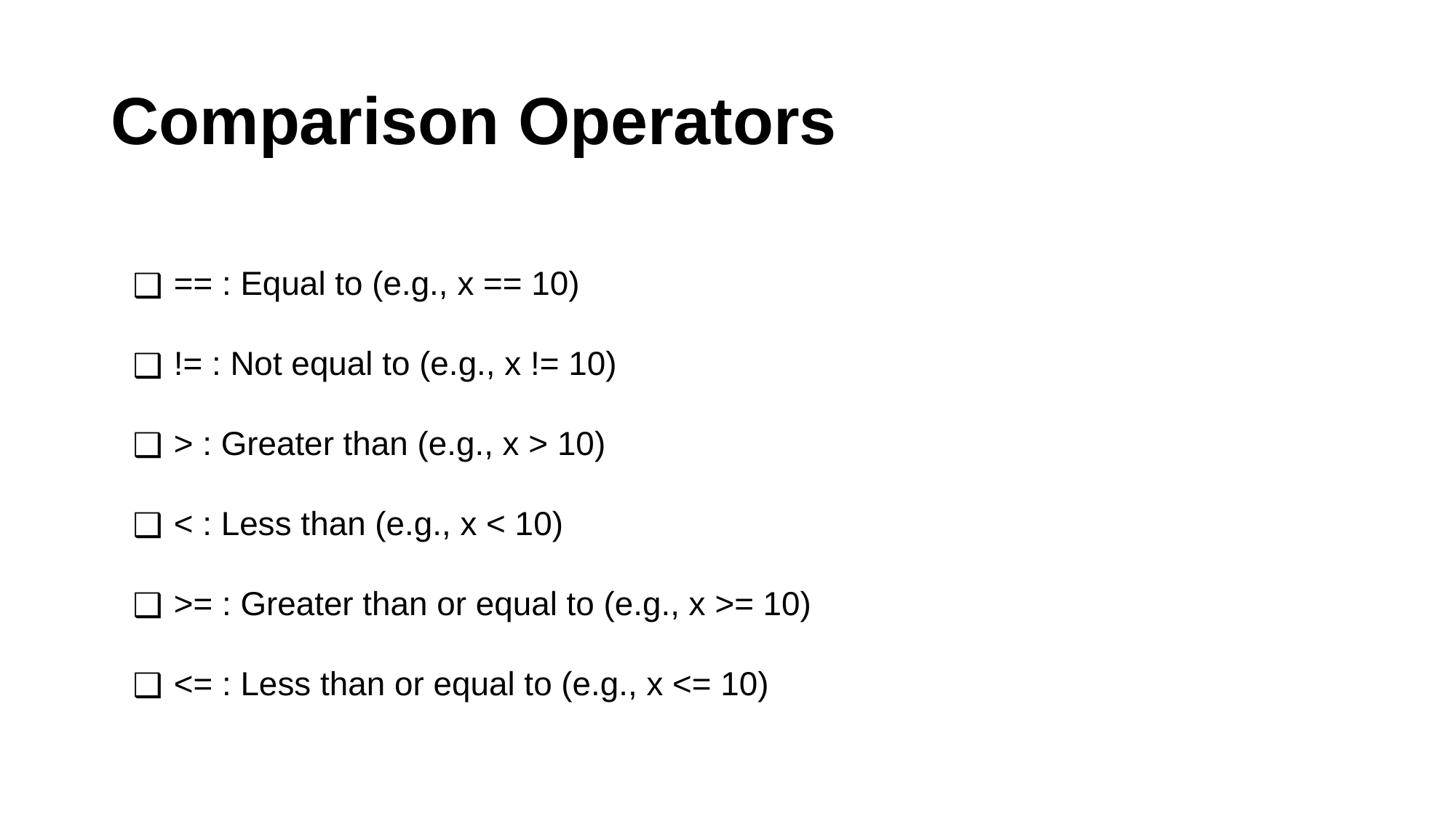

# Comparison Operators
== : Equal to (e.g., x == 10)
!= : Not equal to (e.g., x != 10)
> : Greater than (e.g., x > 10)
< : Less than (e.g., x < 10)
>= : Greater than or equal to (e.g., x >= 10)
<= : Less than or equal to (e.g., x <= 10)